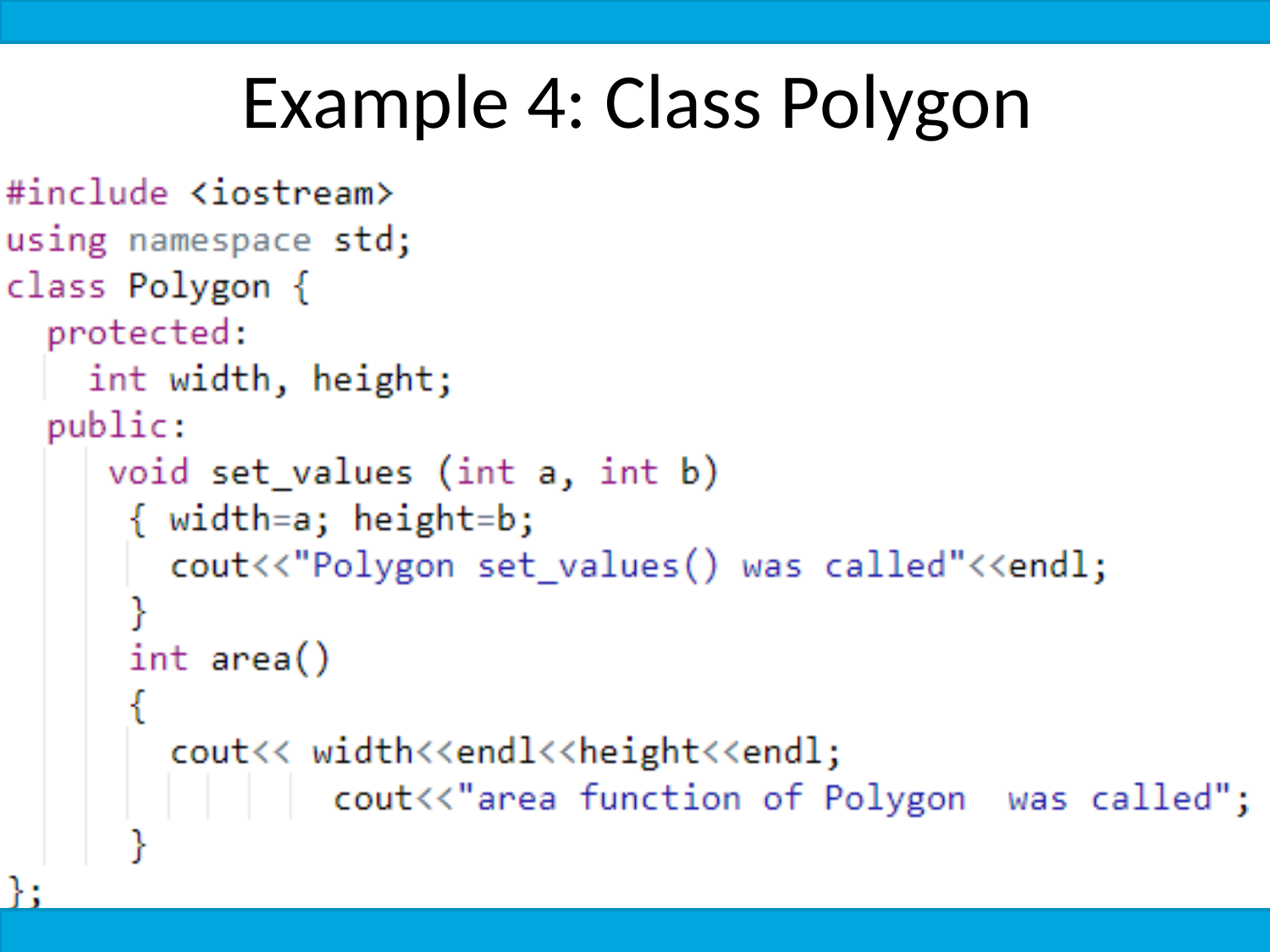

# Example 4: Class Polygon
CS212  Object Oriented Programming in 	10

C++